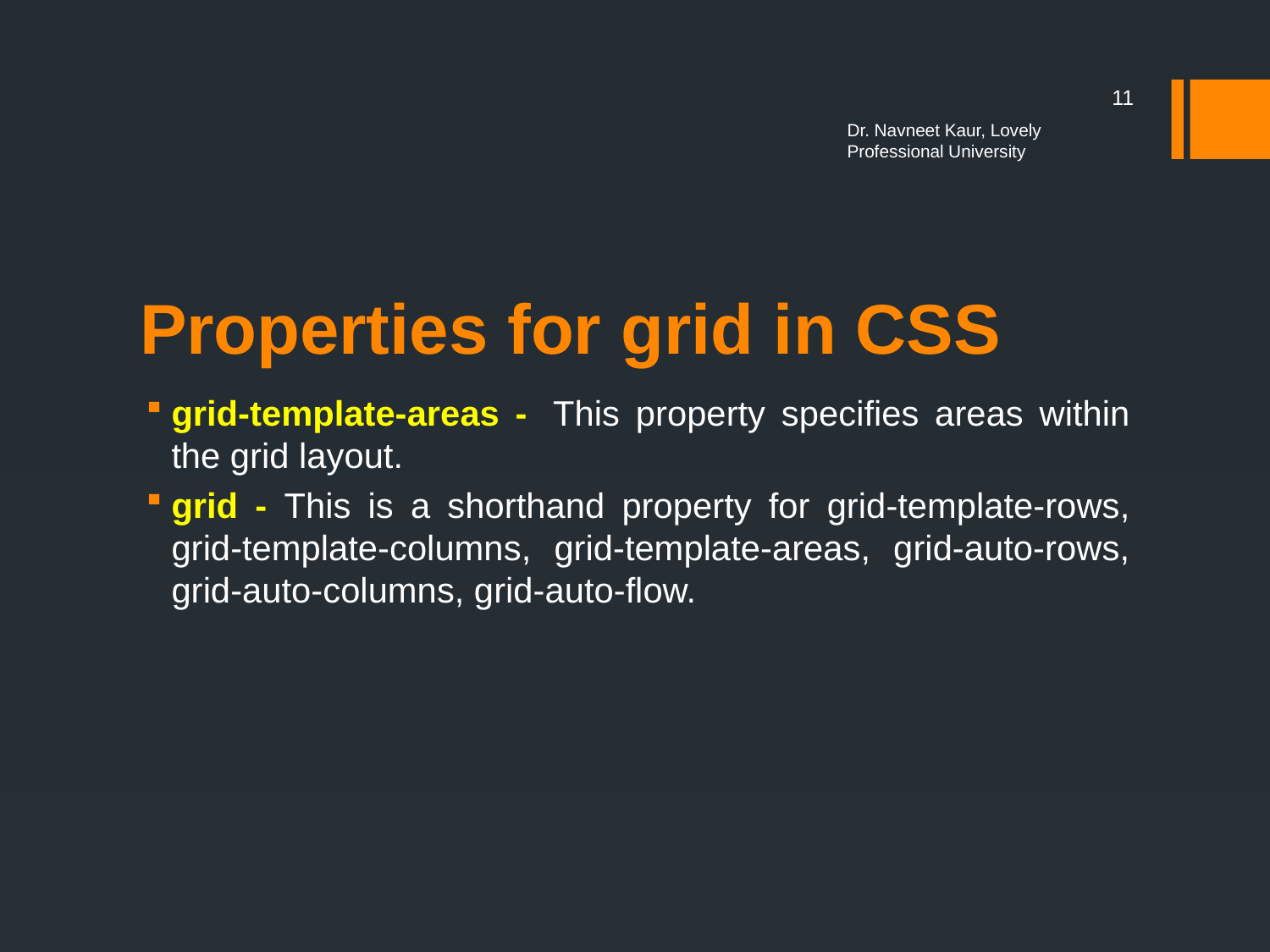

11
Dr. Navneet Kaur, Lovely Professional University
# Properties for grid in CSS
grid-template-areas -  This property specifies areas within the grid layout.
grid - This is a shorthand property for grid-template-rows, grid-template-columns, grid-template-areas, grid-auto-rows, grid-auto-columns, grid-auto-flow.